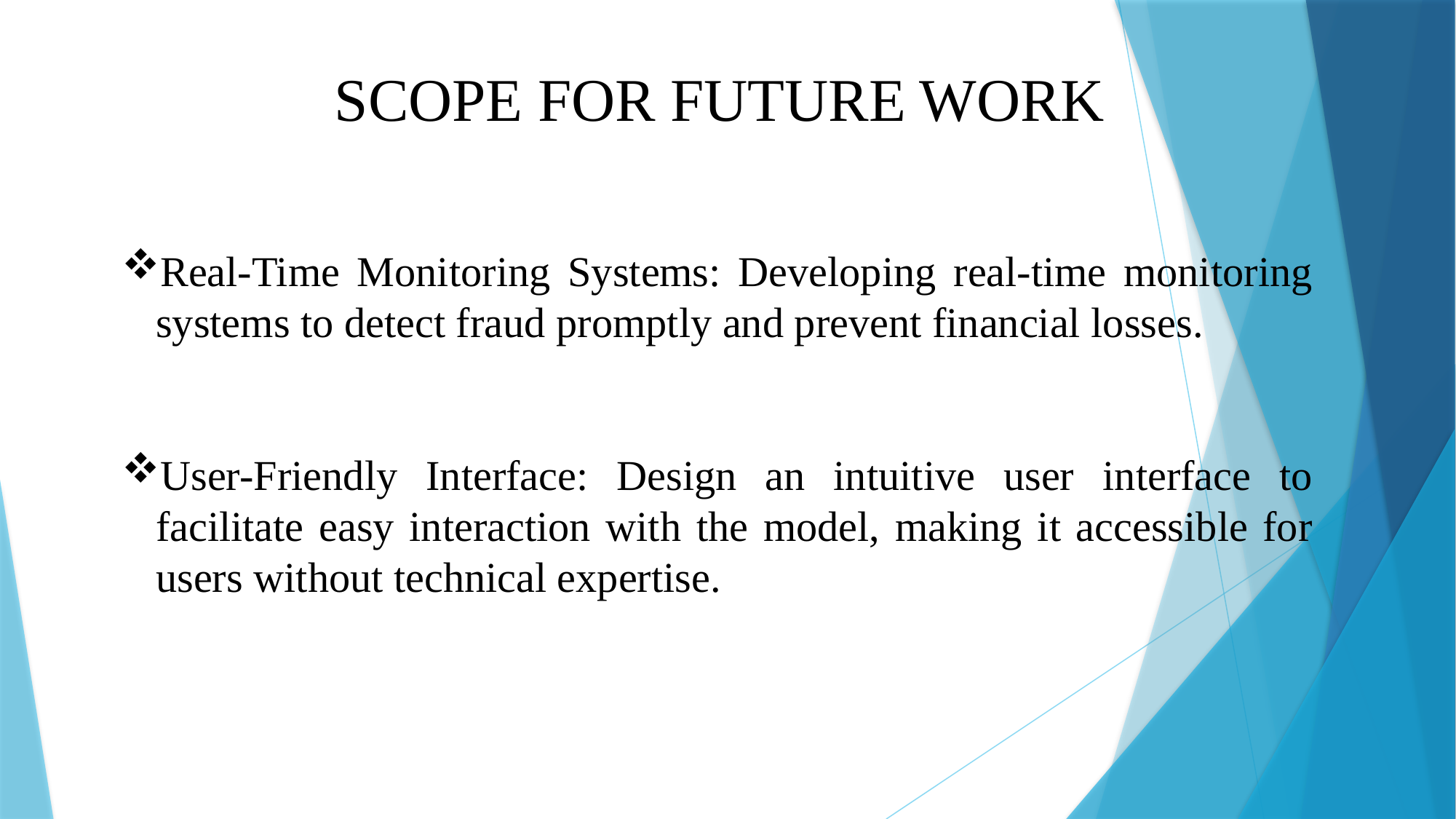

SCOPE FOR FUTURE WORK
Real-Time Monitoring Systems: Developing real-time monitoring systems to detect fraud promptly and prevent financial losses.

User-Friendly Interface: Design an intuitive user interface to facilitate easy interaction with the model, making it accessible for users without technical expertise.